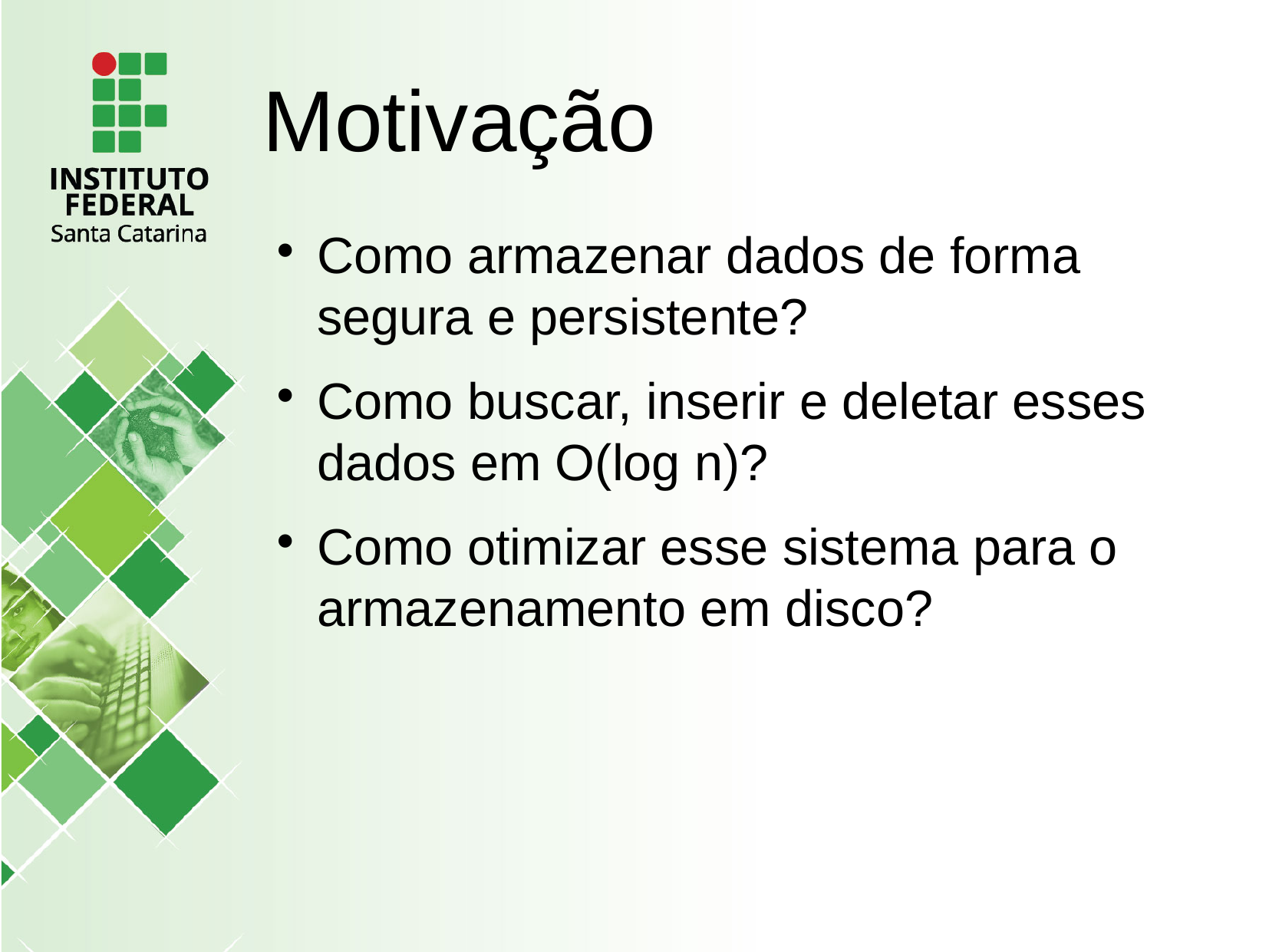

Motivação
Como armazenar dados de forma segura e persistente?
Como buscar, inserir e deletar esses dados em O(log n)?
Como otimizar esse sistema para o armazenamento em disco?